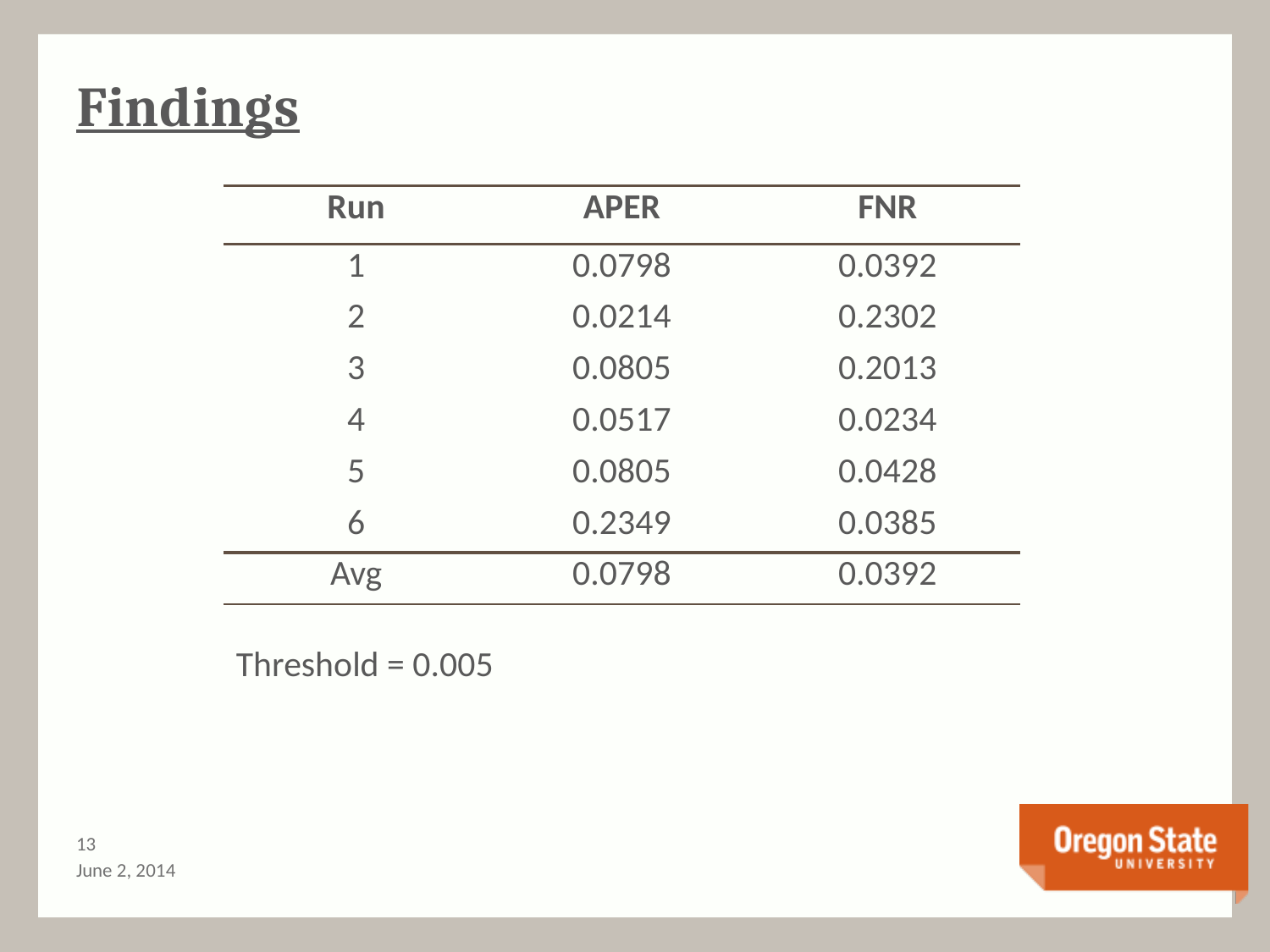

# Findings
| Run | APER | FNR |
| --- | --- | --- |
| 1 | 0.0798 | 0.0392 |
| 2 | 0.0214 | 0.2302 |
| 3 | 0.0805 | 0.2013 |
| 4 | 0.0517 | 0.0234 |
| 5 | 0.0805 | 0.0428 |
| 6 | 0.2349 | 0.0385 |
| Avg | 0.0798 | 0.0392 |
Threshold = 0.005
13
June 2, 2014